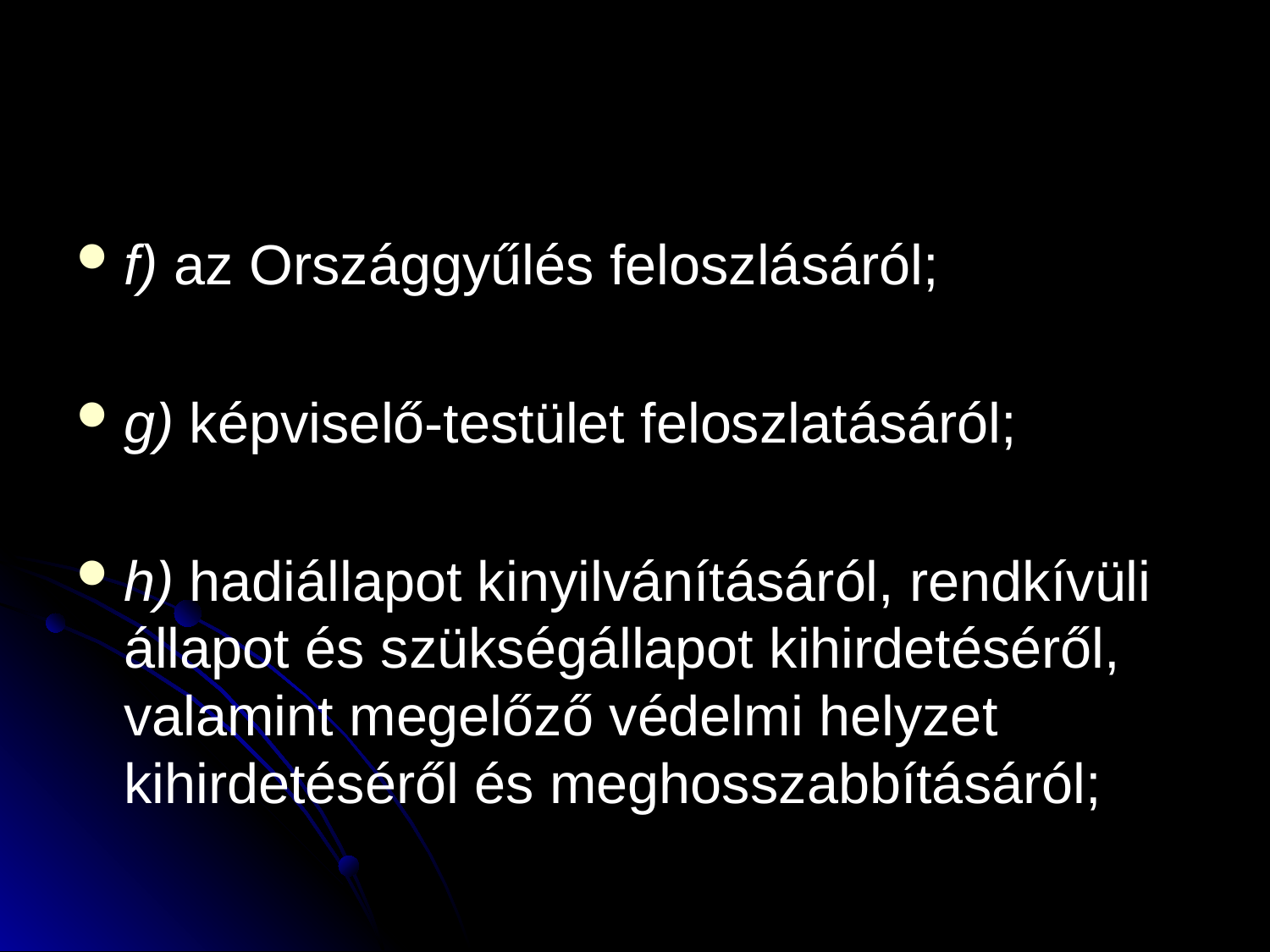

#
f) az Országgyűlés feloszlásáról;

g) képviselő-testület feloszlatásáról;

h) hadiállapot kinyilvánításáról, rendkívüli állapot és szükségállapot kihirdetéséről, valamint megelőző védelmi helyzet kihirdetéséről és meghosszabbításáról;